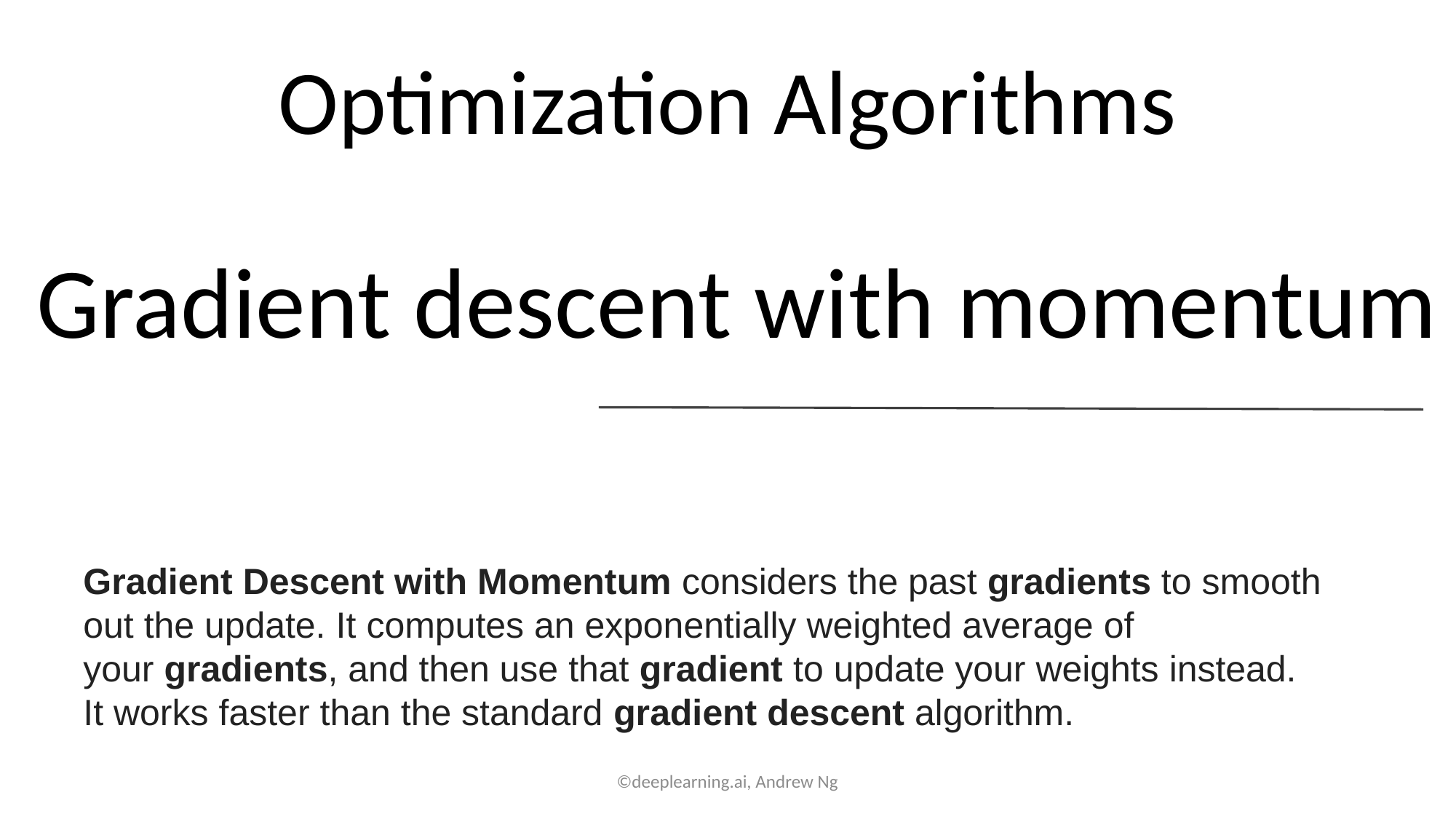

# Optimization Algorithms

Gradient descent with momentum
Gradient Descent with Momentum considers the past gradients to smooth out the update. It computes an exponentially weighted average of your gradients, and then use that gradient to update your weights instead. It works faster than the standard gradient descent algorithm.
©deeplearning.ai, Andrew Ng